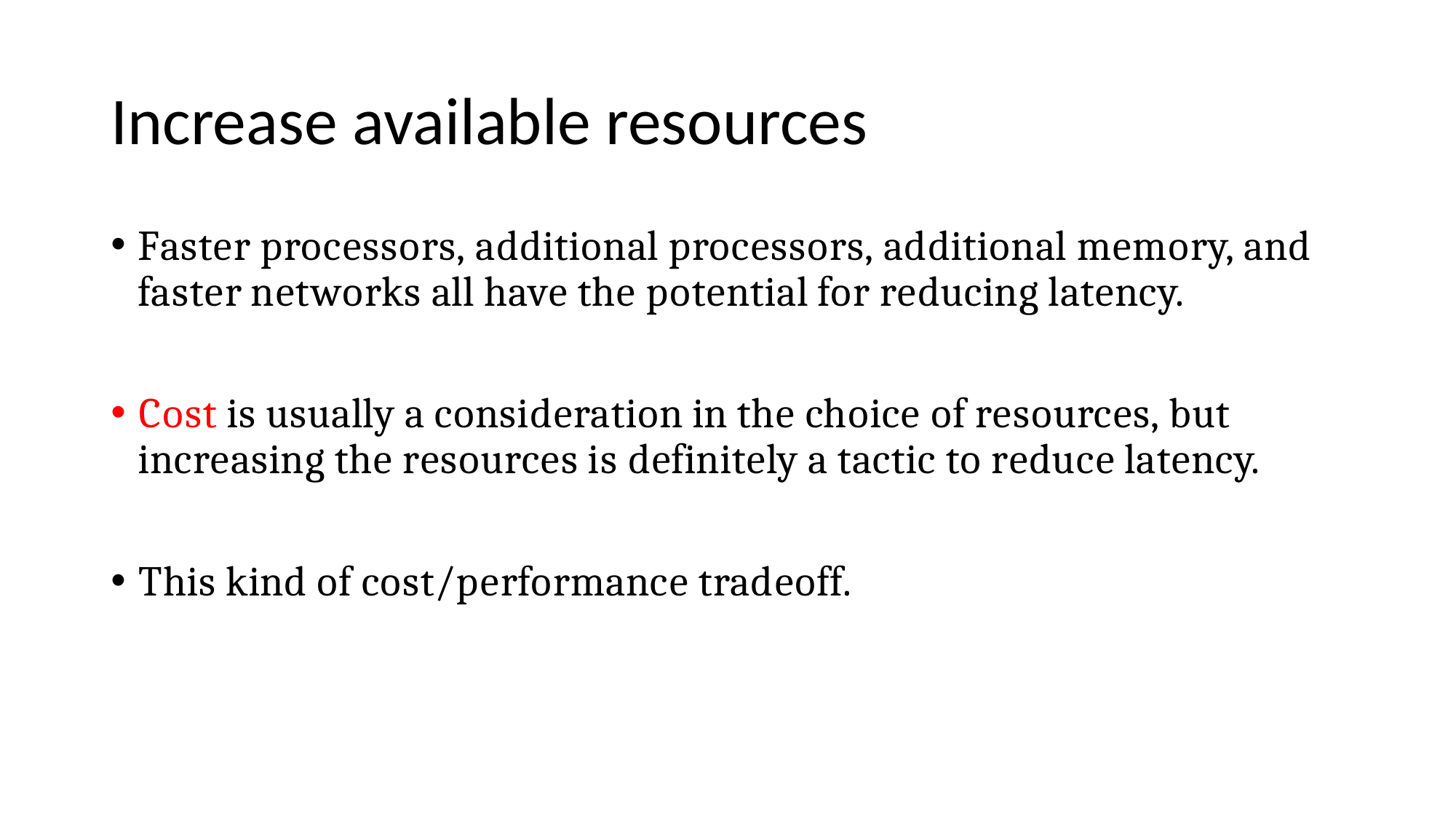

# Increase available resources
Faster processors, additional processors, additional memory, and faster networks all have the potential for reducing latency.

Cost is usually a consideration in the choice of resources, but increasing the resources is definitely a tactic to reduce latency.

This kind of cost/performance tradeoff.